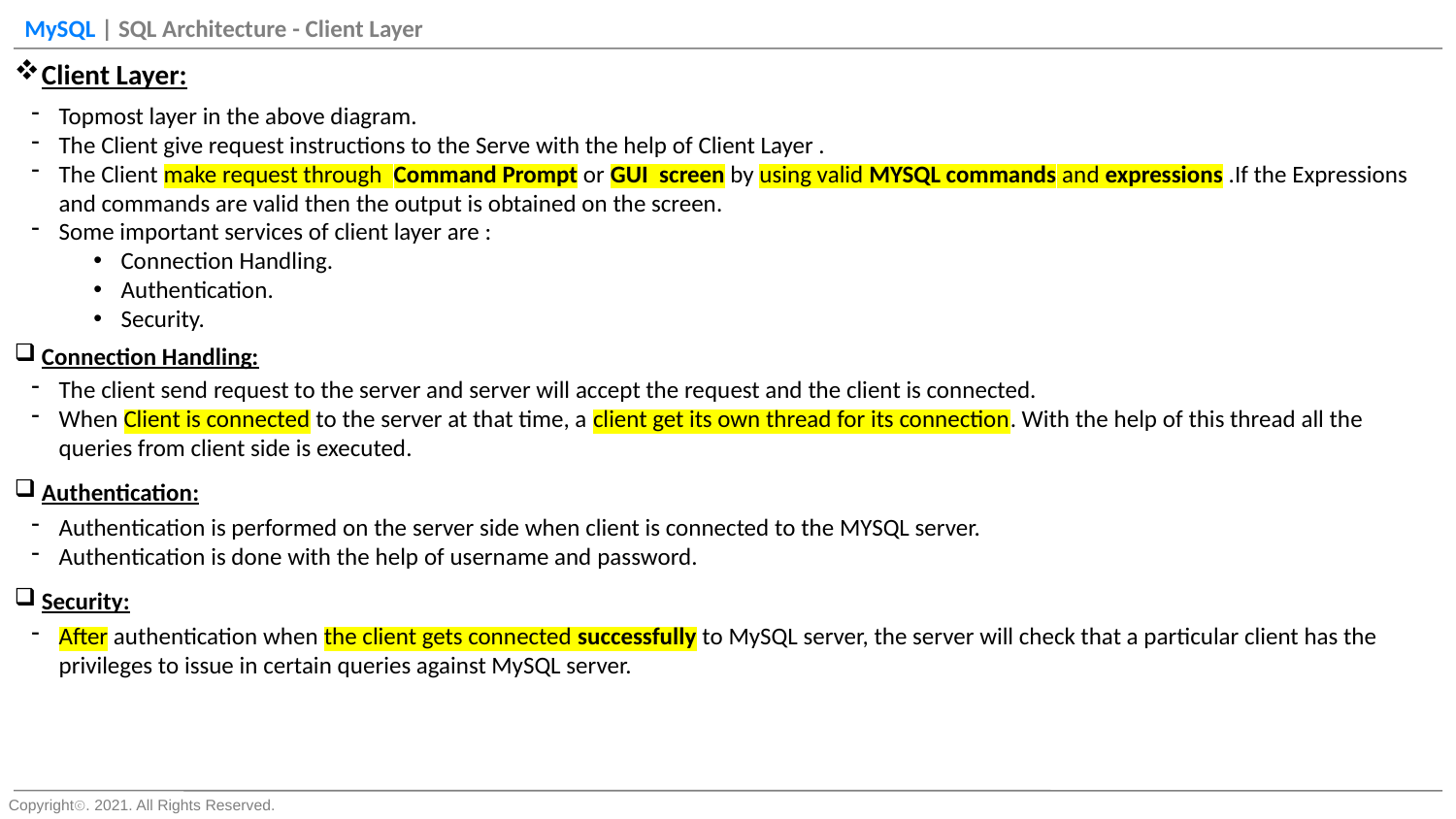

Client Layer:
Topmost layer in the above diagram.
The Client give request instructions to the Serve with the help of Client Layer .
The Client make request through  Command Prompt or GUI  screen by using valid MYSQL commands and expressions .If the Expressions and commands are valid then the output is obtained on the screen.
Some important services of client layer are :
Connection Handling.
Authentication.
Security.
Connection Handling:
The client send request to the server and server will accept the request and the client is connected.
When Client is connected to the server at that time, a client get its own thread for its connection. With the help of this thread all the queries from client side is executed.
Authentication:
Authentication is performed on the server side when client is connected to the MYSQL server.
Authentication is done with the help of username and password.
Security:
After authentication when the client gets connected successfully to MySQL server, the server will check that a particular client has the privileges to issue in certain queries against MySQL server.